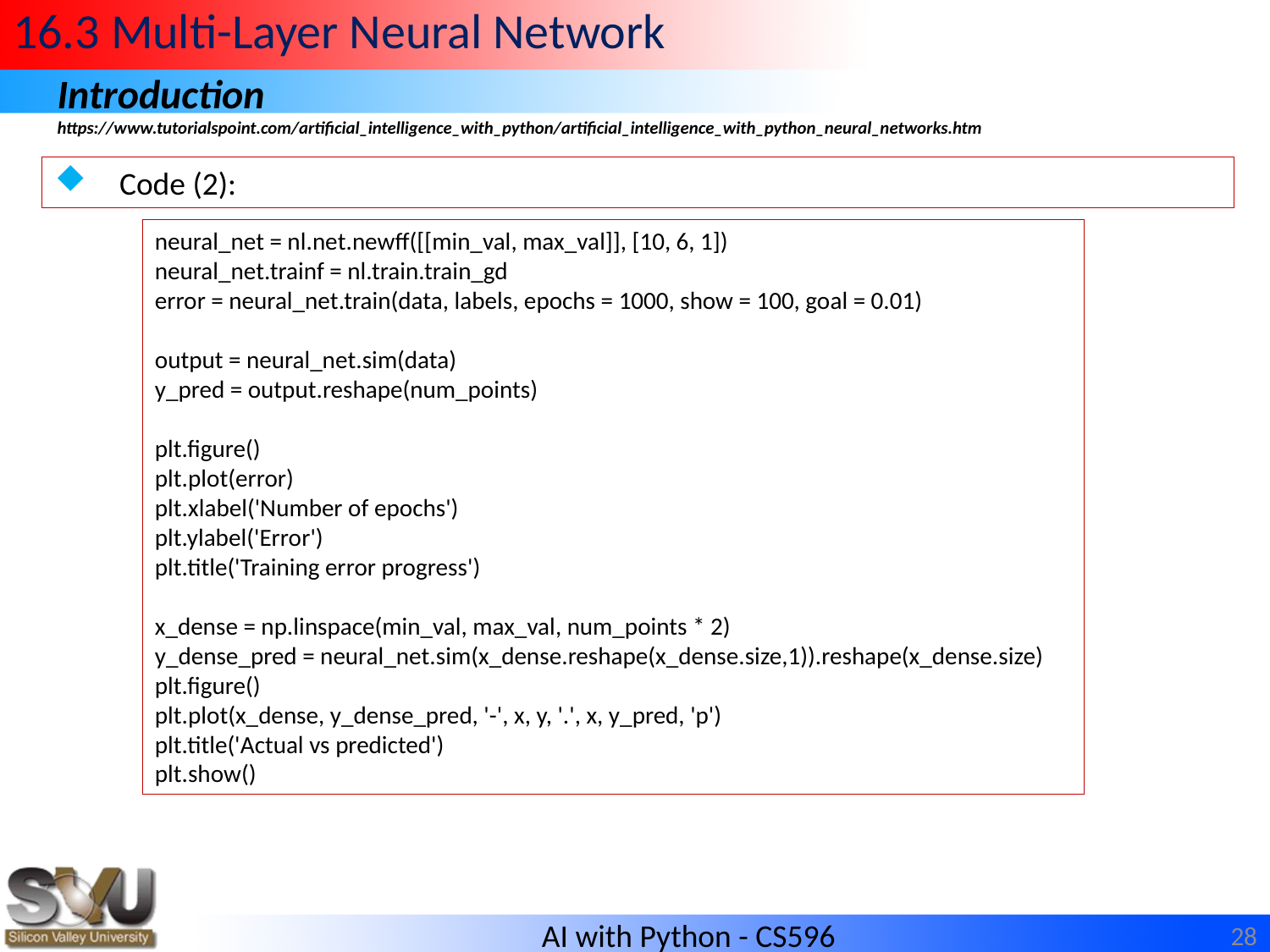

# 16.3 Multi-Layer Neural Network
Introduction
https://www.tutorialspoint.com/artificial_intelligence_with_python/artificial_intelligence_with_python_neural_networks.htm
Code (2):
neural_net = nl.net.newff([[min_val, max_val]], [10, 6, 1])
neural_net.trainf = nl.train.train_gd
error = neural_net.train(data, labels, epochs = 1000, show = 100, goal = 0.01)
output = neural_net.sim(data)
y_pred = output.reshape(num_points)
plt.figure()
plt.plot(error)
plt.xlabel('Number of epochs')
plt.ylabel('Error')
plt.title('Training error progress')
x_dense = np.linspace(min_val, max_val, num_points * 2)
y_dense_pred = neural_net.sim(x_dense.reshape(x_dense.size,1)).reshape(x_dense.size)
plt.figure()
plt.plot(x_dense, y_dense_pred, '-', x, y, '.', x, y_pred, 'p')
plt.title('Actual vs predicted')
plt.show()
28
AI with Python - CS596